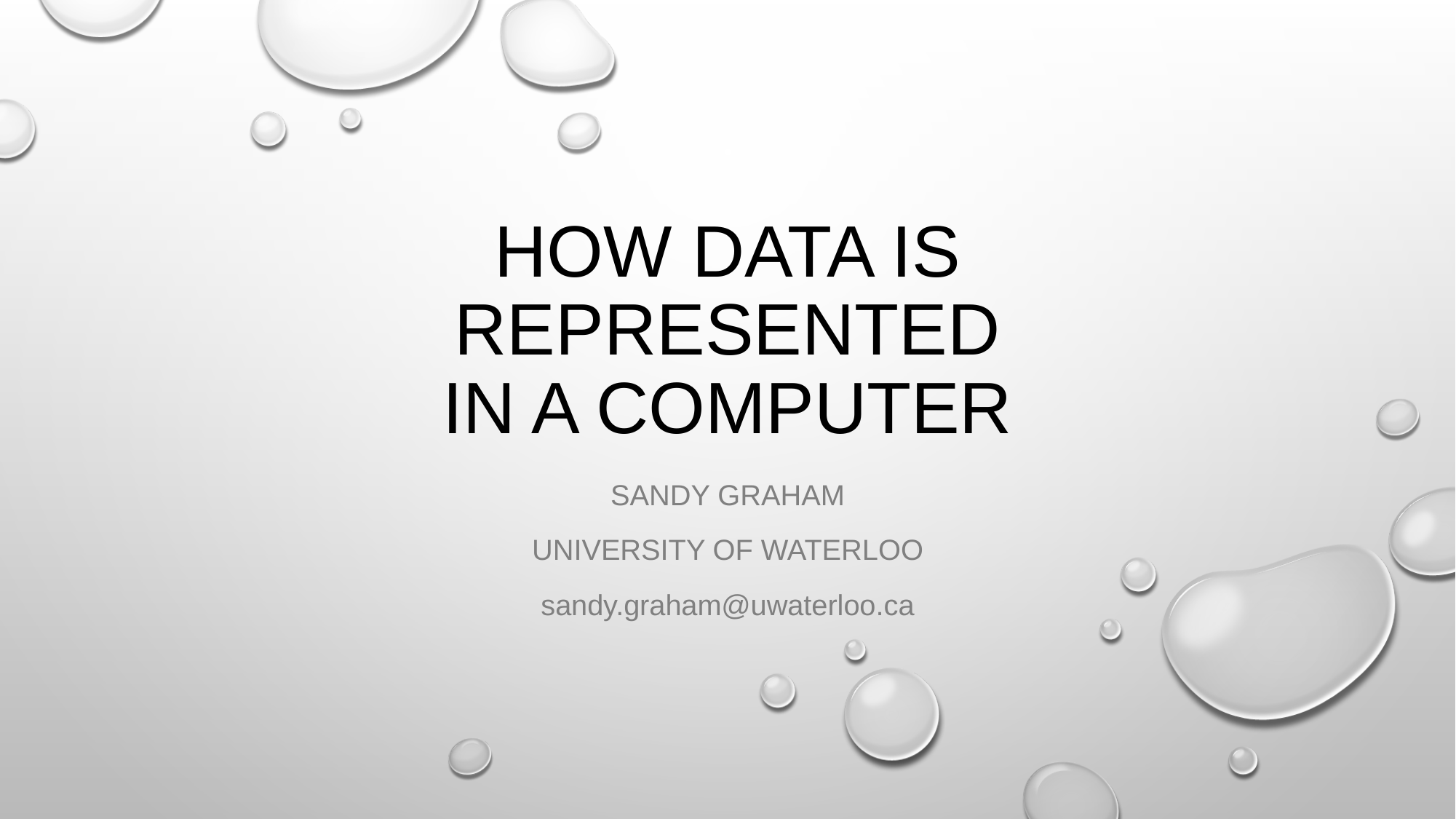

# How Data is represented in a computer
Sandy Graham
University of Waterloo
sandy.graham@uwaterloo.ca